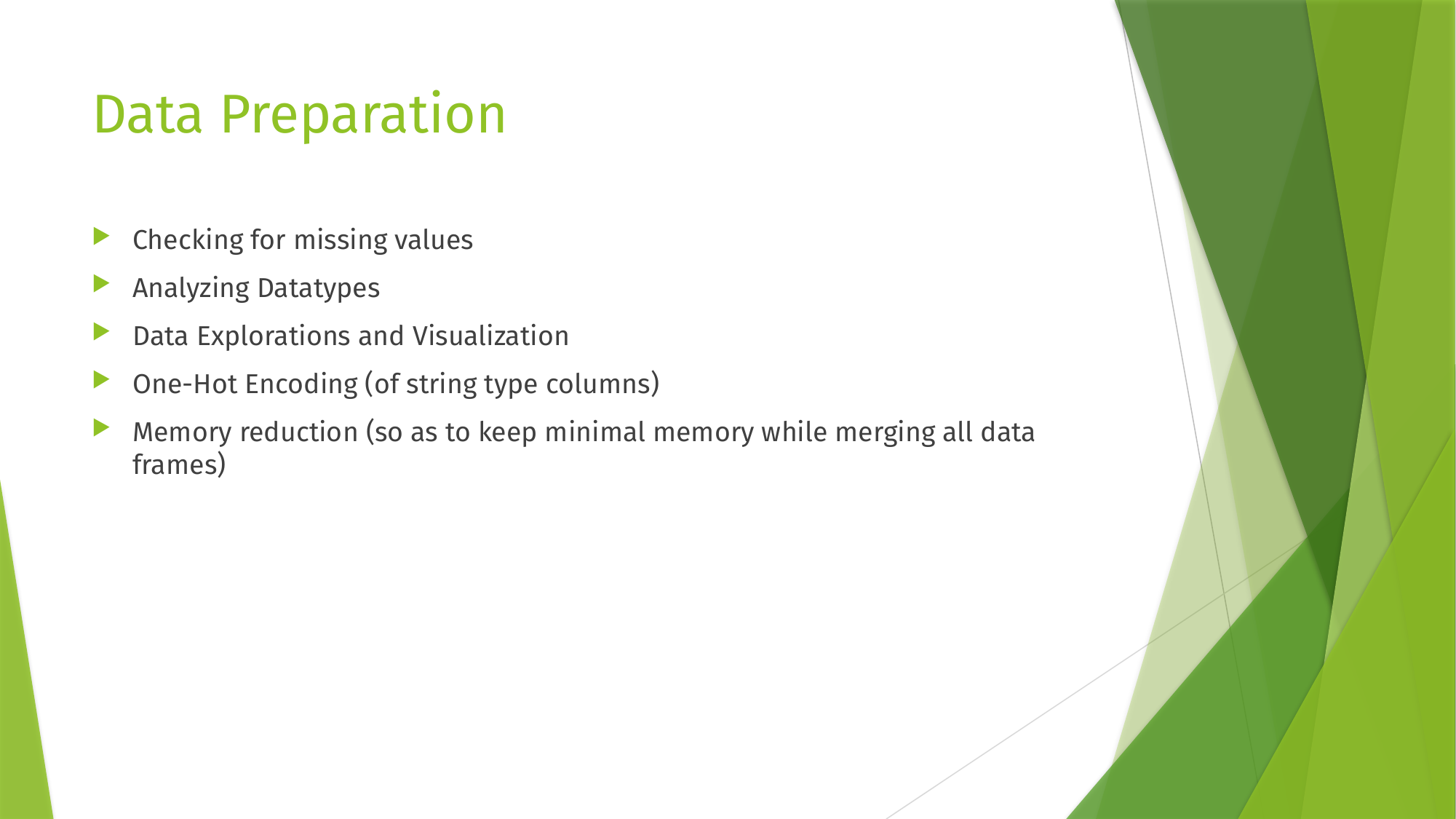

# Data Preparation
Checking for missing values
Analyzing Datatypes
Data Explorations and Visualization
One-Hot Encoding (of string type columns)
Memory reduction (so as to keep minimal memory while merging all data frames)